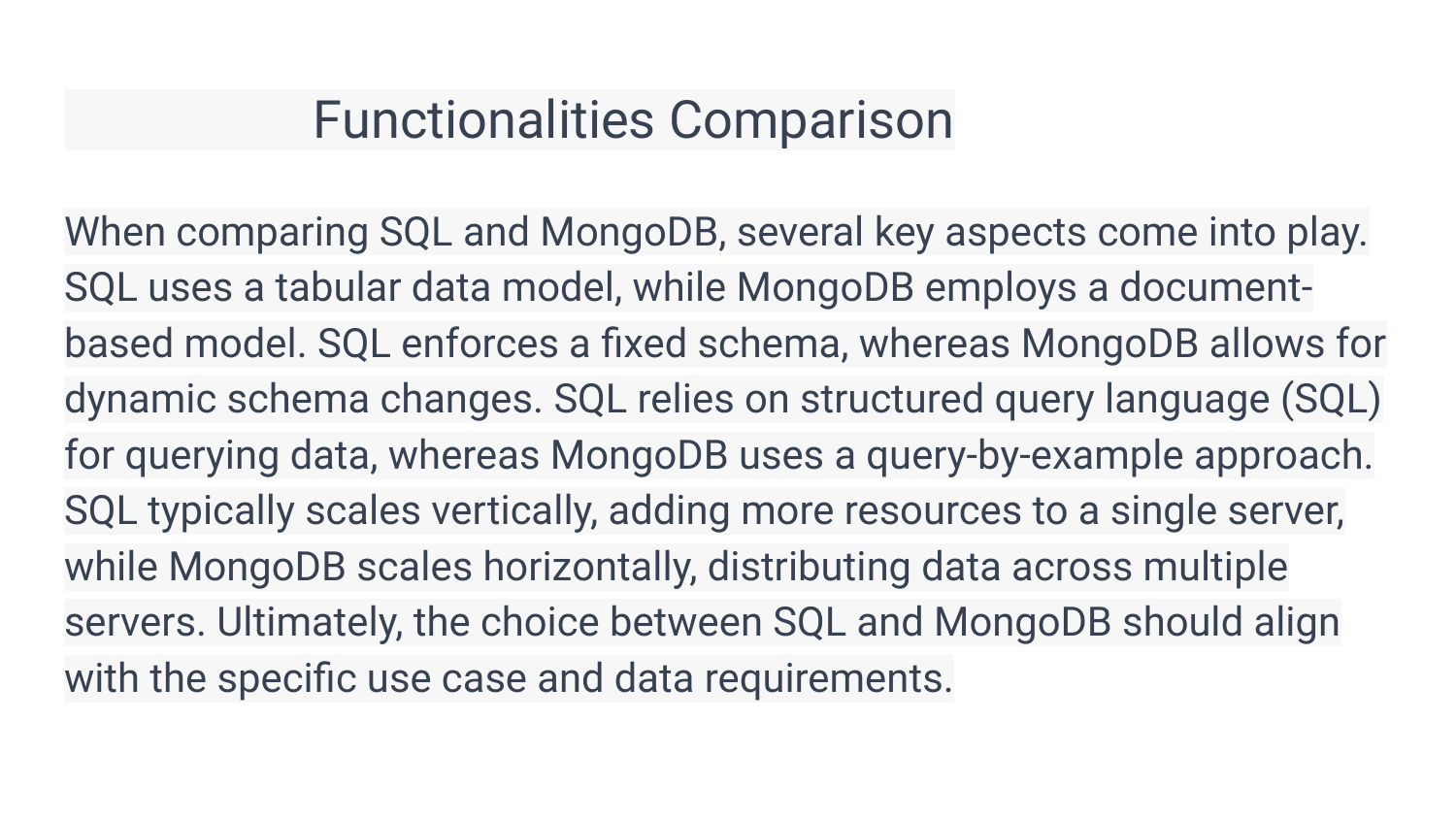

# Functionalities Comparison
When comparing SQL and MongoDB, several key aspects come into play. SQL uses a tabular data model, while MongoDB employs a document-based model. SQL enforces a fixed schema, whereas MongoDB allows for dynamic schema changes. SQL relies on structured query language (SQL) for querying data, whereas MongoDB uses a query-by-example approach. SQL typically scales vertically, adding more resources to a single server, while MongoDB scales horizontally, distributing data across multiple servers. Ultimately, the choice between SQL and MongoDB should align with the specific use case and data requirements.